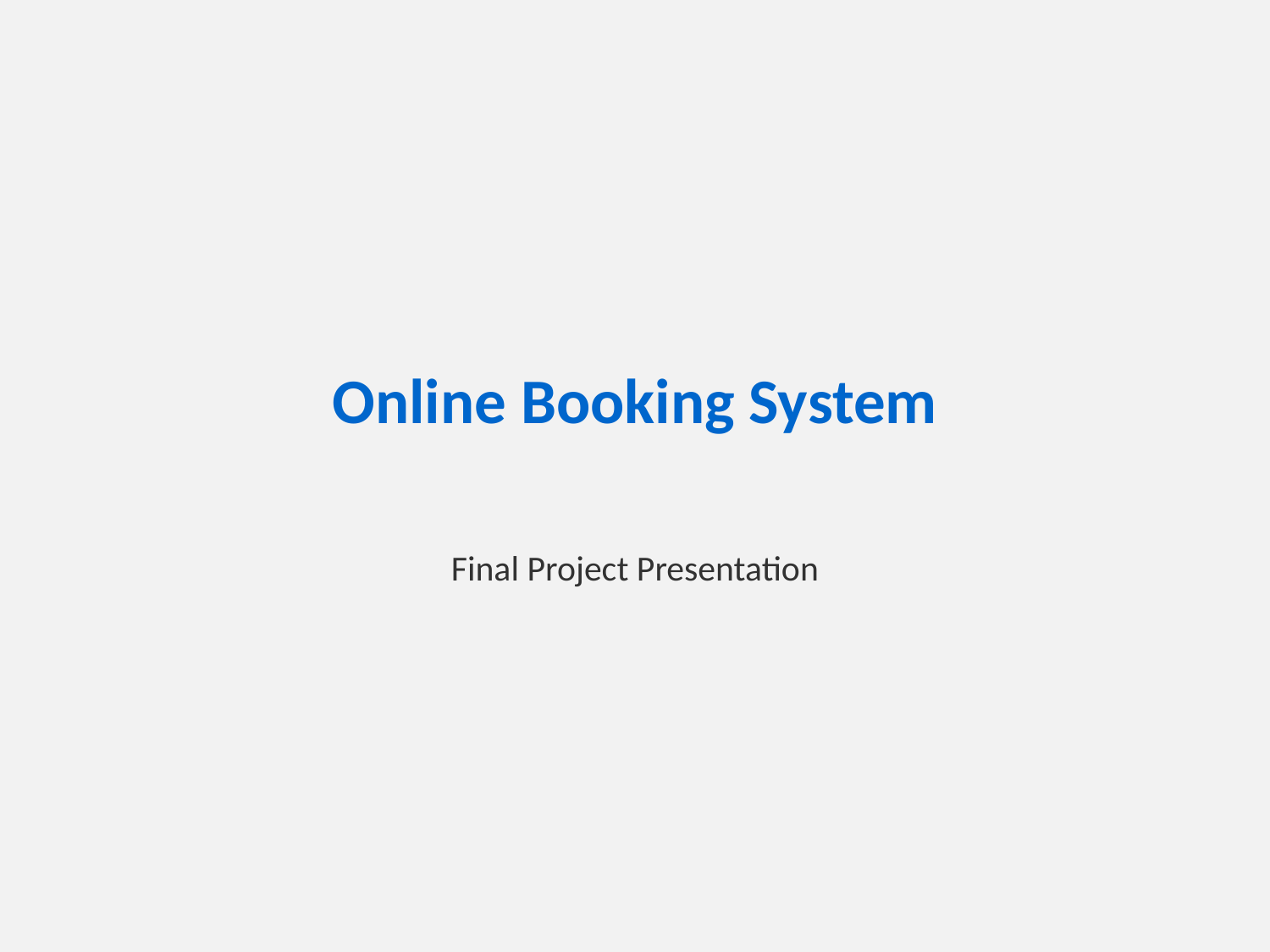

# Online Booking System
Final Project Presentation